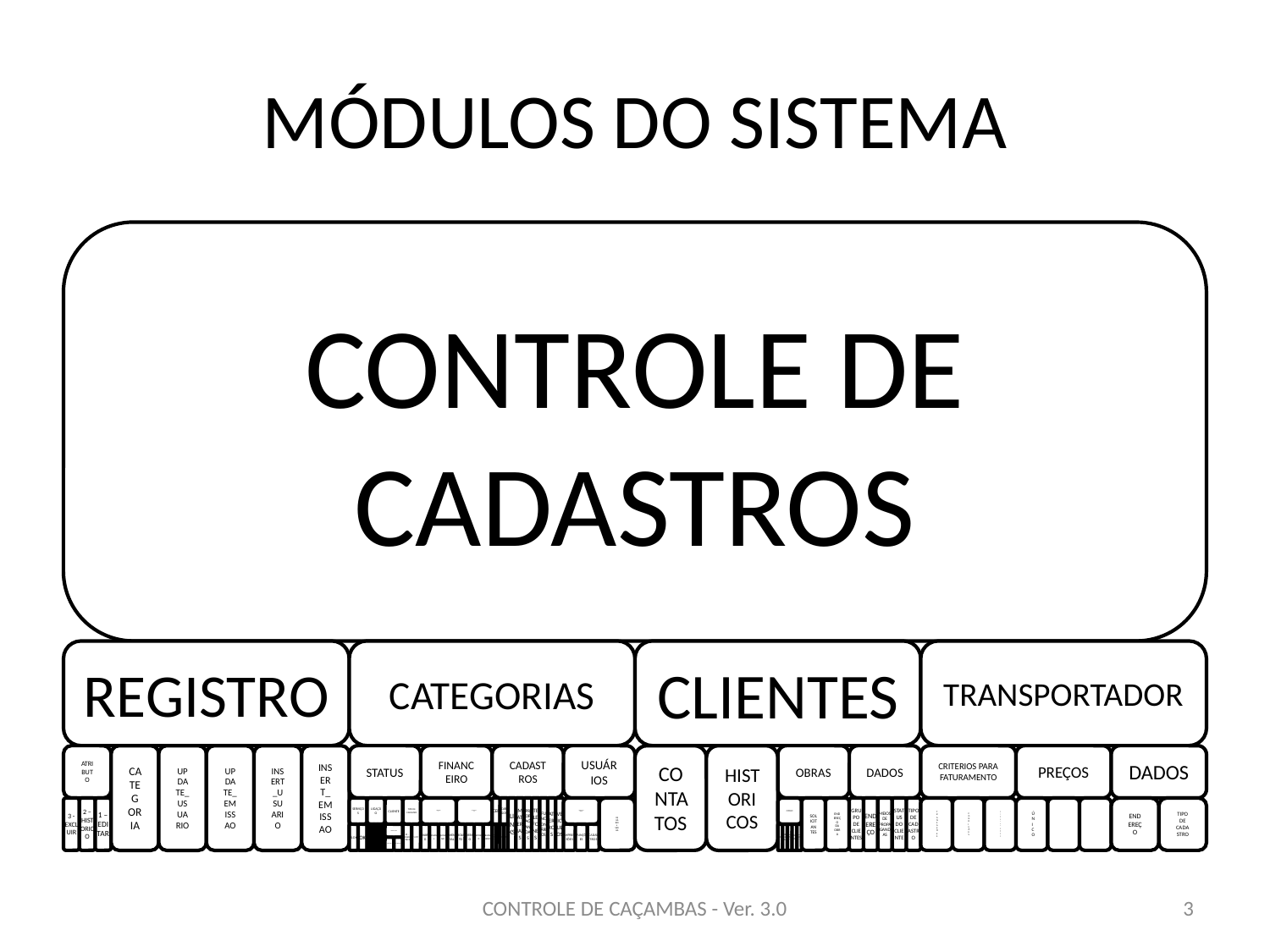

# MÓDULOS DO SISTEMA
CONTROLE DE CADASTROS
CATEGORIAS
CLIENTES
CRITÉRIOS DE COBRANÇA
CONDIÇÕES
TRANSAÇÕES
CRITERIOS PARA FATURAMENTO
OBRAS
DADOS
CONTATOS
HISTORICOS
CRITERIOS PARA FATURAMENTO
TRANSAÇÕES
CONDIÇÕES
CRITÉRIOS DE COBRANÇA
PREÇOS
ÚNICO
DADOS
TIPO DE CADASTRO
CLIENTE
OBSERVAÇÕES
ENDEREÇO
ENDEREÇO
LIGAÇÃO
TIPO DE CADASTRO
REGISTRO
INSERT_USUARIO
ATRIBUTO
CATEGORIA
UPDATE_USUARIO
UPDATE_EMISSAO
INSERT_EMISSAO
CADASTROS
Ñ.OK
TRANSAÇÕES
TIPO DE CADASTRO
PF – PESSOA FISICA
PJ – PESSOA JURUDICA
PREÇOS
TRANSPORTADOR
ENDEREÇO DA OBRA
OK
USUÁRIOS
DEPARTAMENTOS
CADASTROS
USUÁRIO x SENHA
STATUS
SERVIÇOS
CEP
ENDEREÇO
CONDIÇÕES
LIBERADO
BLOQUEADO
FINANCEIRO
SOLICITANTES
CONTROLE DE CAÇAMBAS - Ver. 3.0
3